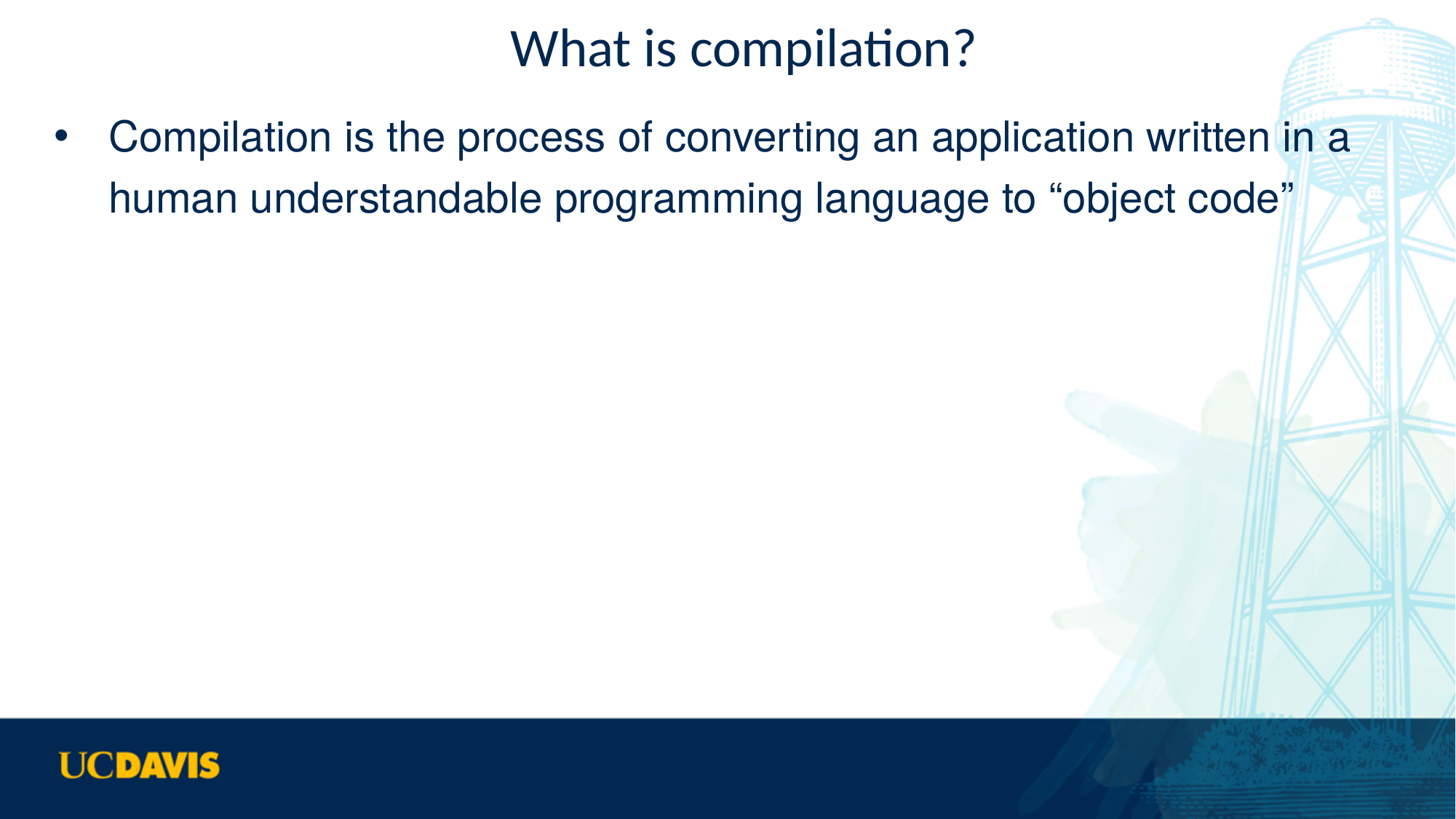

# What is compilation?
Compilation is the process of converting an application written in a human understandable programming language to “object code”